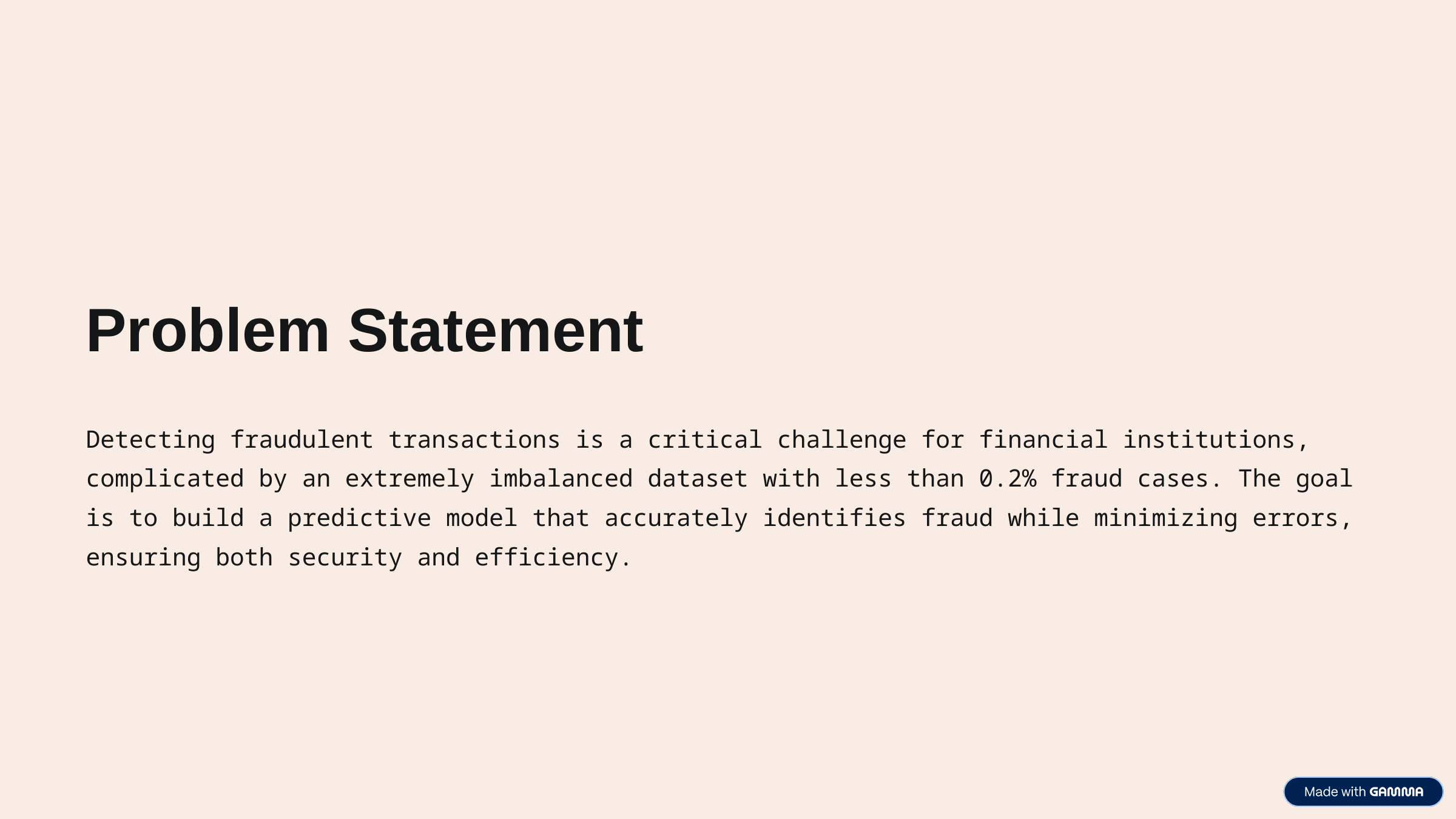

Problem Statement
Detecting fraudulent transactions is a critical challenge for financial institutions, complicated by an extremely imbalanced dataset with less than 0.2% fraud cases. The goal is to build a predictive model that accurately identifies fraud while minimizing errors, ensuring both security and efficiency.